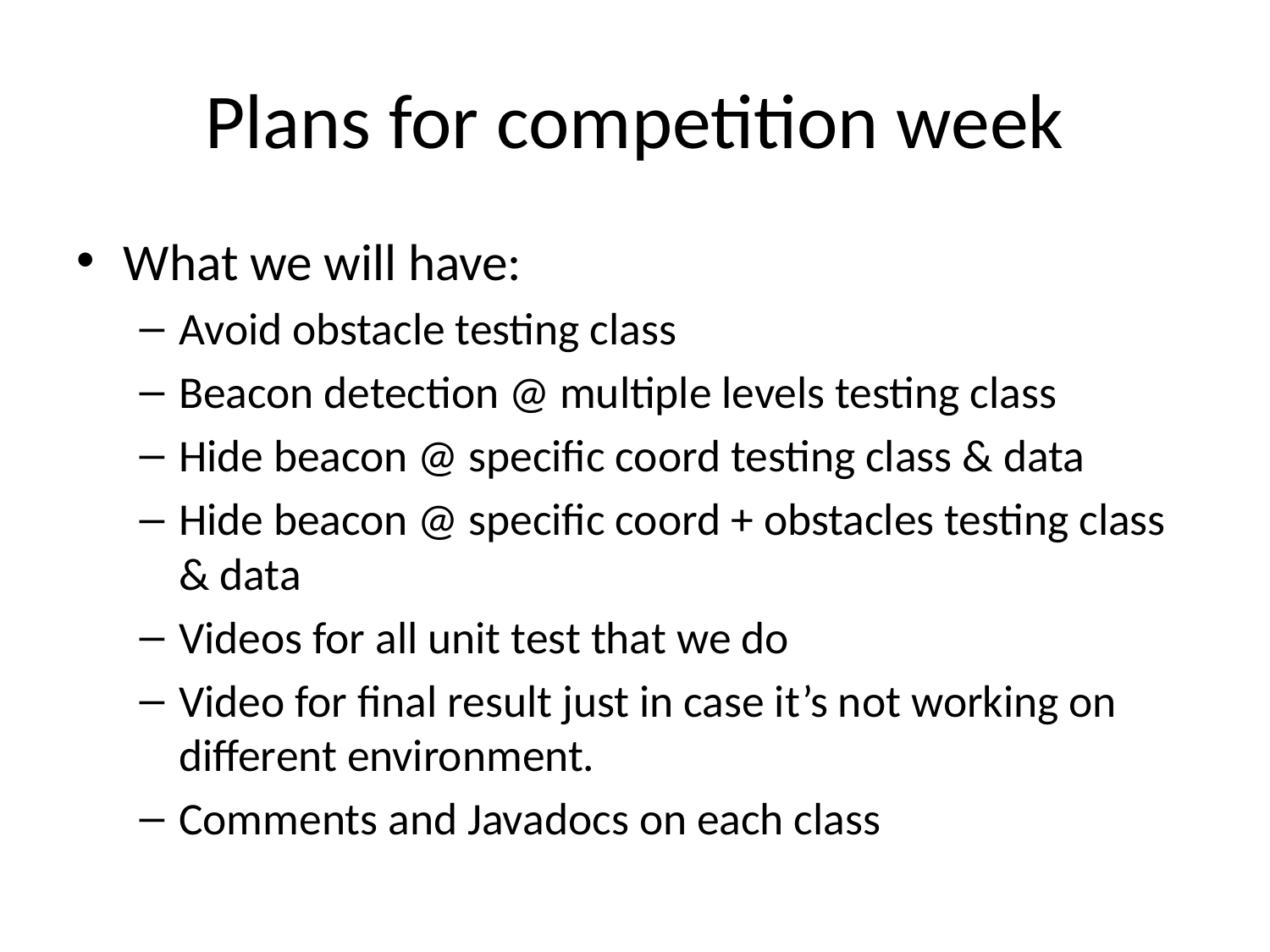

# Plans for competition week
What we will have:
Avoid obstacle testing class
Beacon detection @ multiple levels testing class
Hide beacon @ specific coord testing class & data
Hide beacon @ specific coord + obstacles testing class & data
Videos for all unit test that we do
Video for final result just in case it’s not working on different environment.
Comments and Javadocs on each class